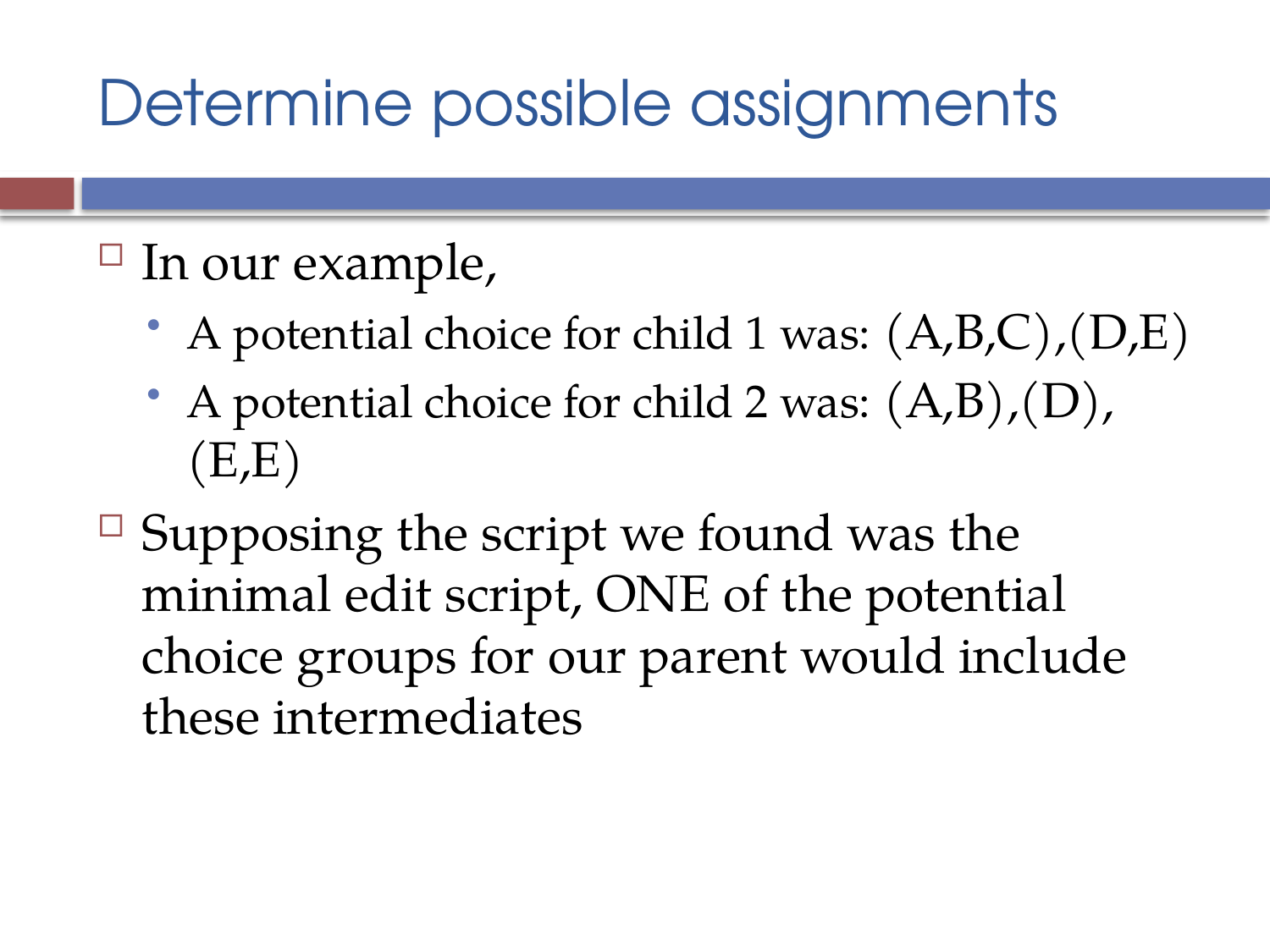

# Determine possible assignments
In our example,
A potential choice for child 1 was: (A,B,C),(D,E)
A potential choice for child 2 was: (A,B),(D),(E,E)
Supposing the script we found was the minimal edit script, ONE of the potential choice groups for our parent would include these intermediates